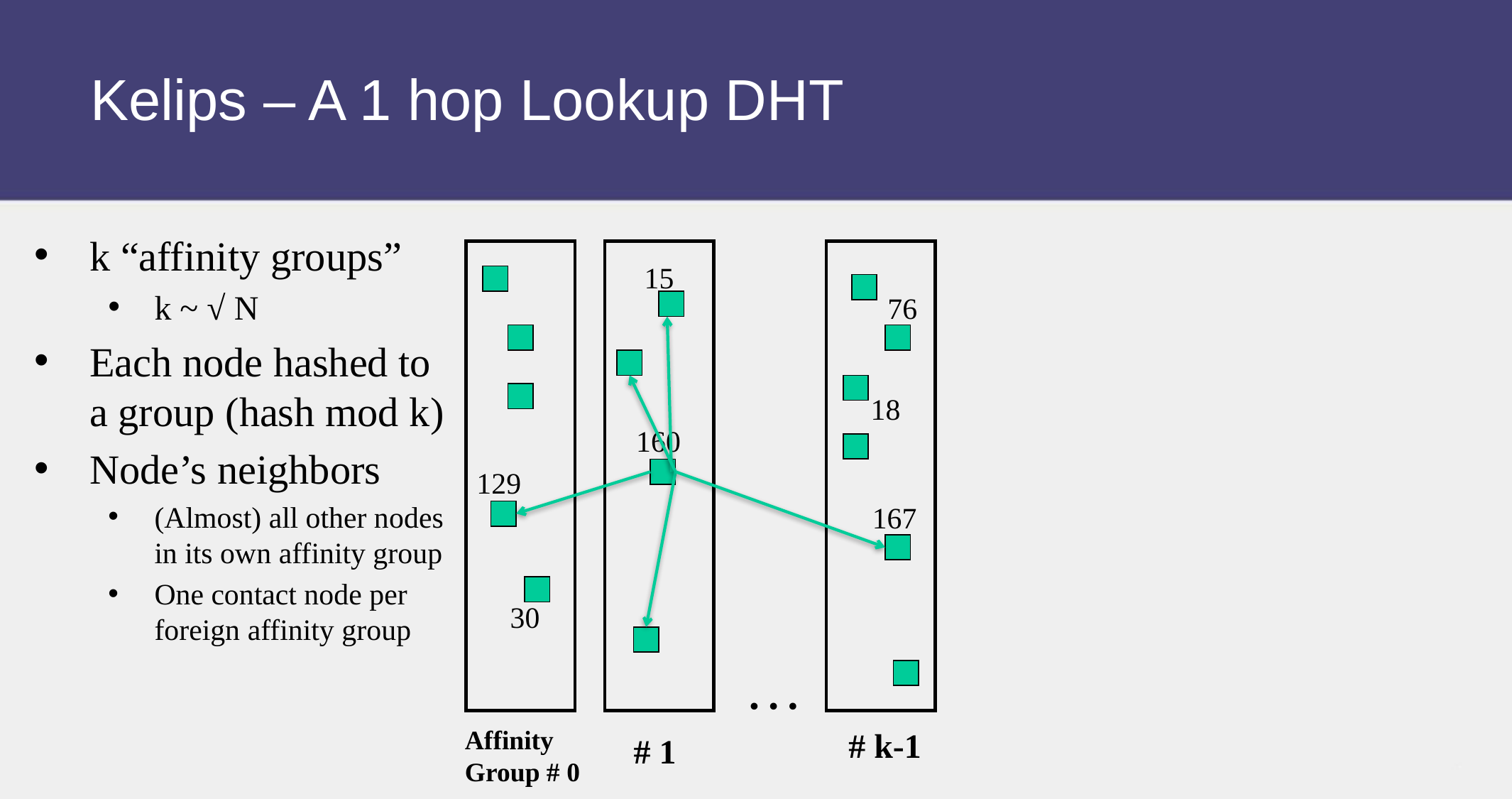

# Kelips – A 1 hop Lookup DHT
k “affinity groups”
k ~ √ N
Each node hashed to a group (hash mod k)
Node’s neighbors
(Almost) all other nodes in its own affinity group
One contact node per foreign affinity group

15

76

160

129

30

…

# 1
Affinity
Group # 0
# k-1
18
167